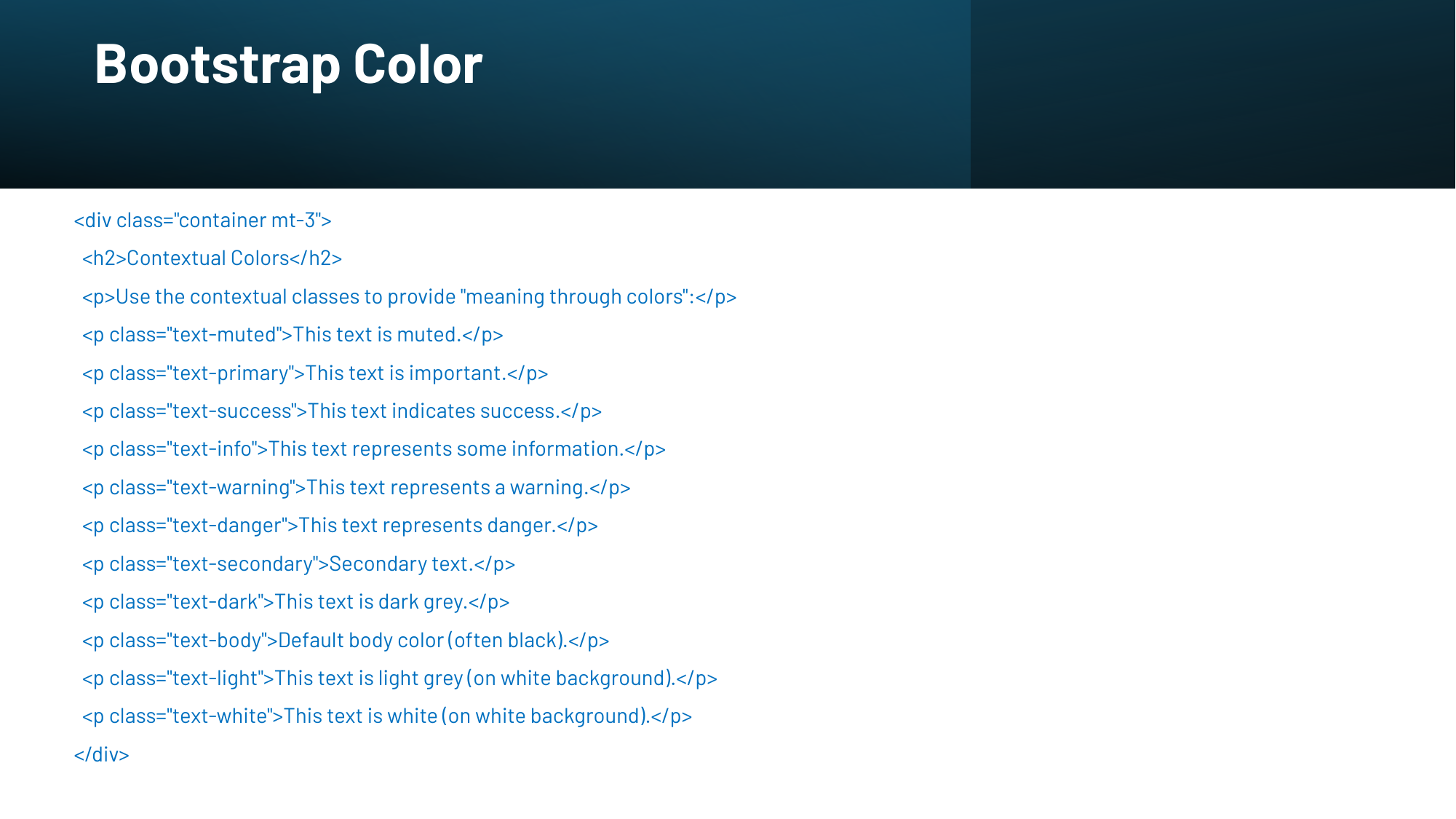

# Bootstrap Color
<div class="container mt-3">
  <h2>Contextual Colors</h2>
  <p>Use the contextual classes to provide "meaning through colors":</p>
  <p class="text-muted">This text is muted.</p>
  <p class="text-primary">This text is important.</p>
  <p class="text-success">This text indicates success.</p>
  <p class="text-info">This text represents some information.</p>
  <p class="text-warning">This text represents a warning.</p>
  <p class="text-danger">This text represents danger.</p>
  <p class="text-secondary">Secondary text.</p>
  <p class="text-dark">This text is dark grey.</p>
  <p class="text-body">Default body color (often black).</p>
  <p class="text-light">This text is light grey (on white background).</p>
  <p class="text-white">This text is white (on white background).</p>
</div>